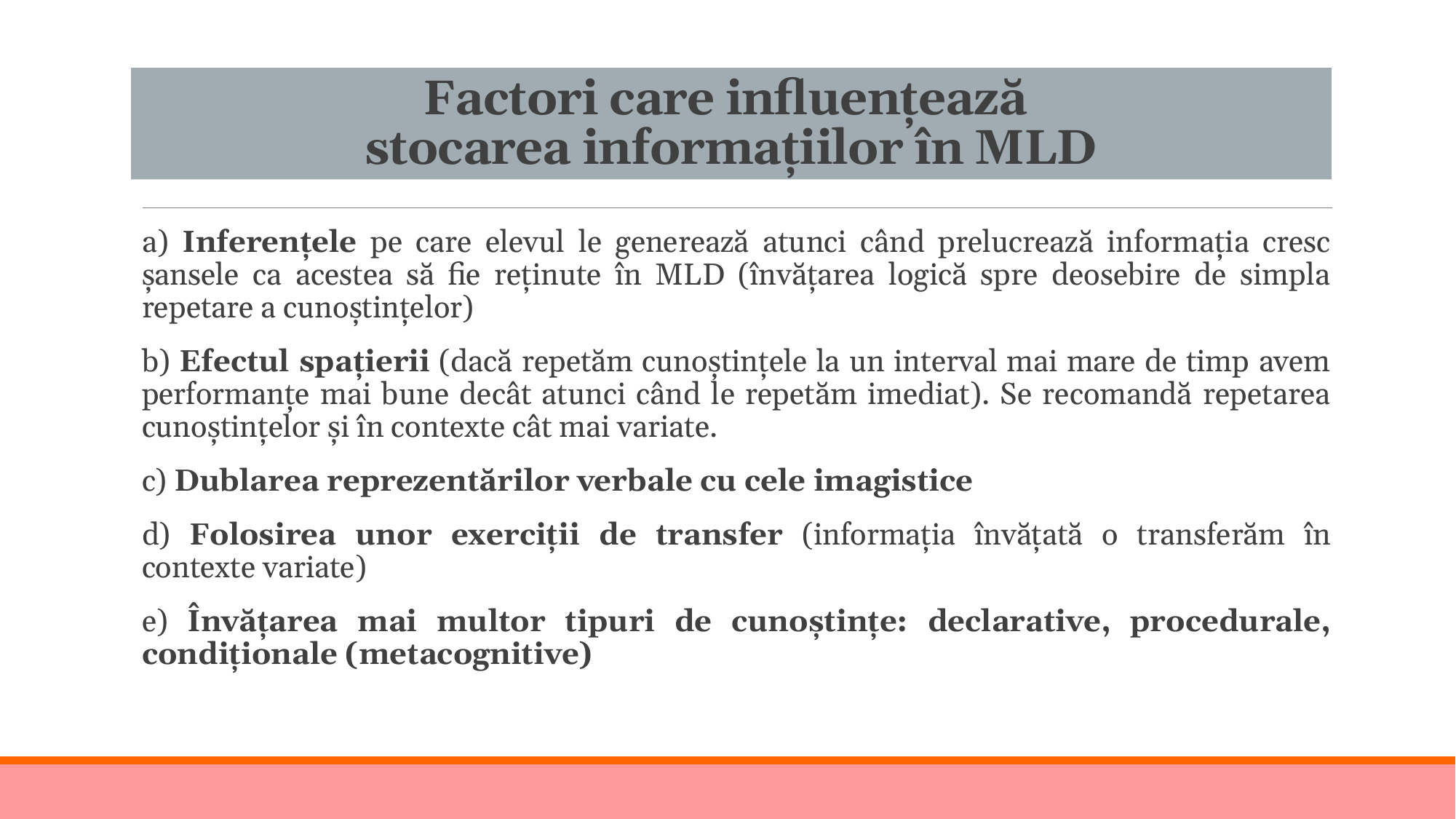

# Factori care influențează stocarea informațiilor în MLD
a) Inferențele pe care elevul le generează atunci când prelucrează informația cresc șansele ca acestea să fie reținute în MLD (învățarea logică spre deosebire de simpla repetare a cunoștințelor)
b) Efectul spațierii (dacă repetăm cunoștințele la un interval mai mare de timp avem performanțe mai bune decât atunci când le repetăm imediat). Se recomandă repetarea cunoștințelor și în contexte cât mai variate.
c) Dublarea reprezentărilor verbale cu cele imagistice
d) Folosirea unor exerciții de transfer (informația învățată o transferăm în contexte variate)
e) Învățarea mai multor tipuri de cunoștințe: declarative, procedurale, condiționale (metacognitive)